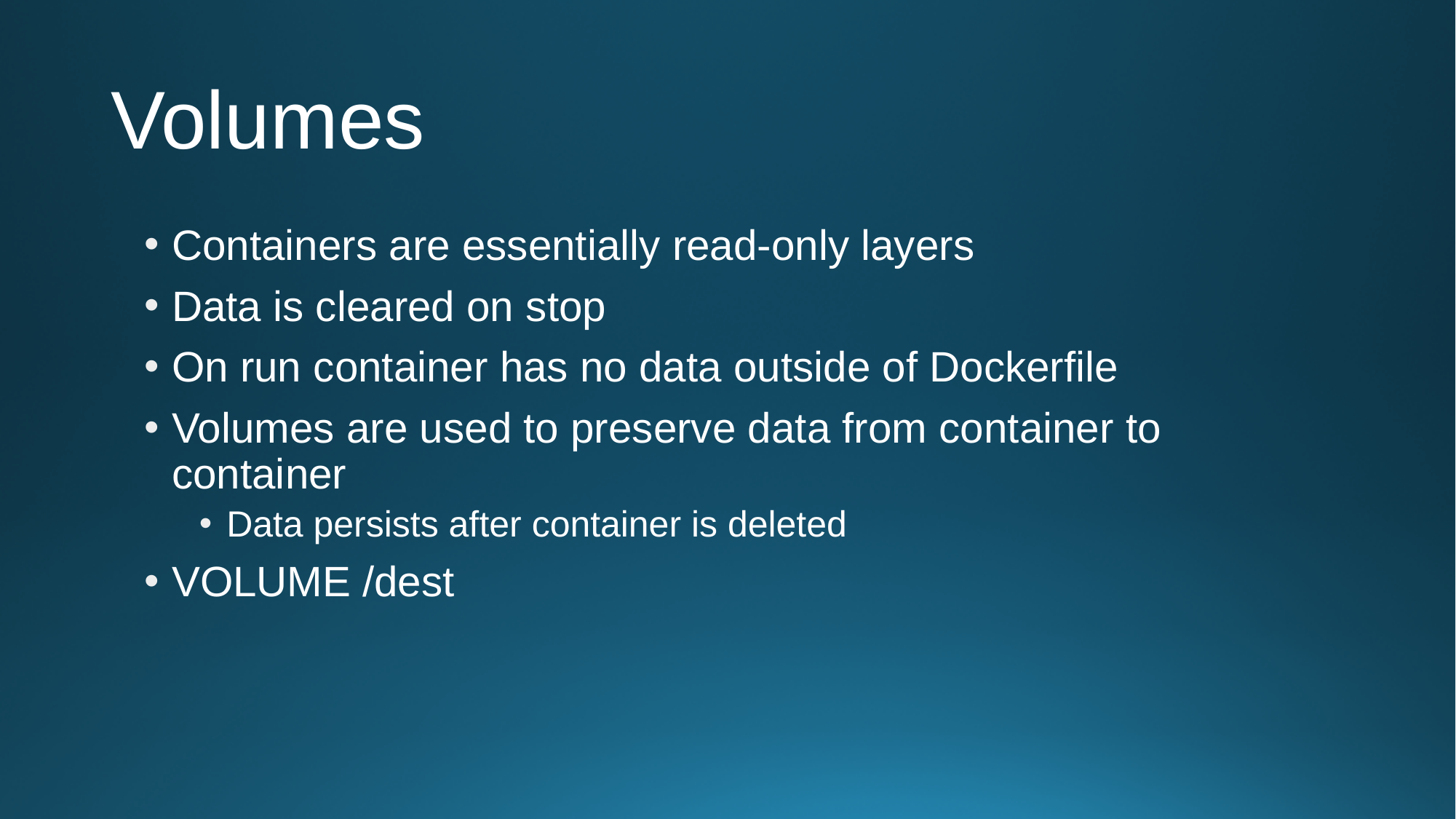

# Volumes
Containers are essentially read-only layers
Data is cleared on stop
On run container has no data outside of Dockerfile
Volumes are used to preserve data from container to container
Data persists after container is deleted
VOLUME /dest